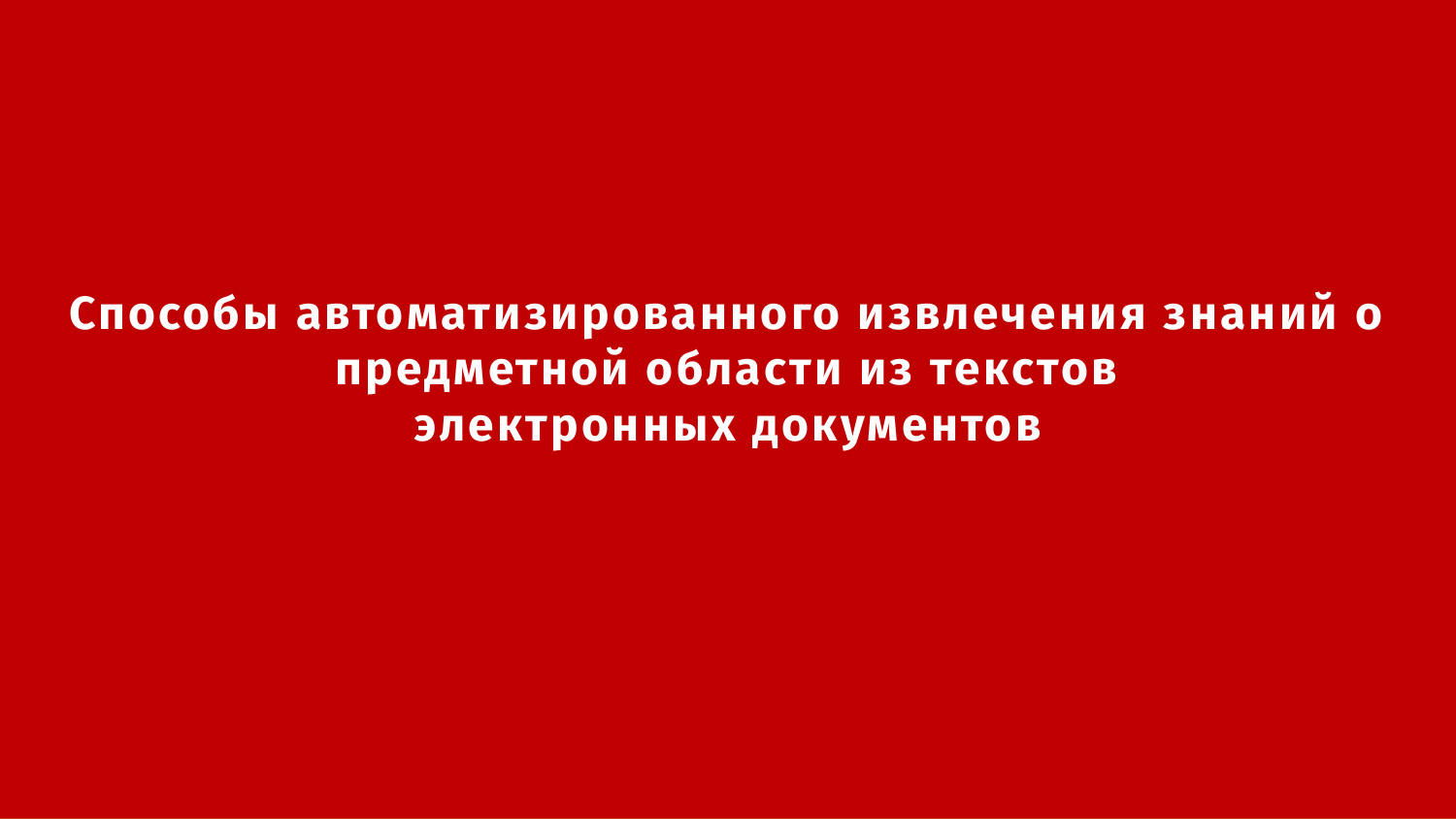

# Способы автоматизированного извлечения знаний о предметной области из текстов электронных документов